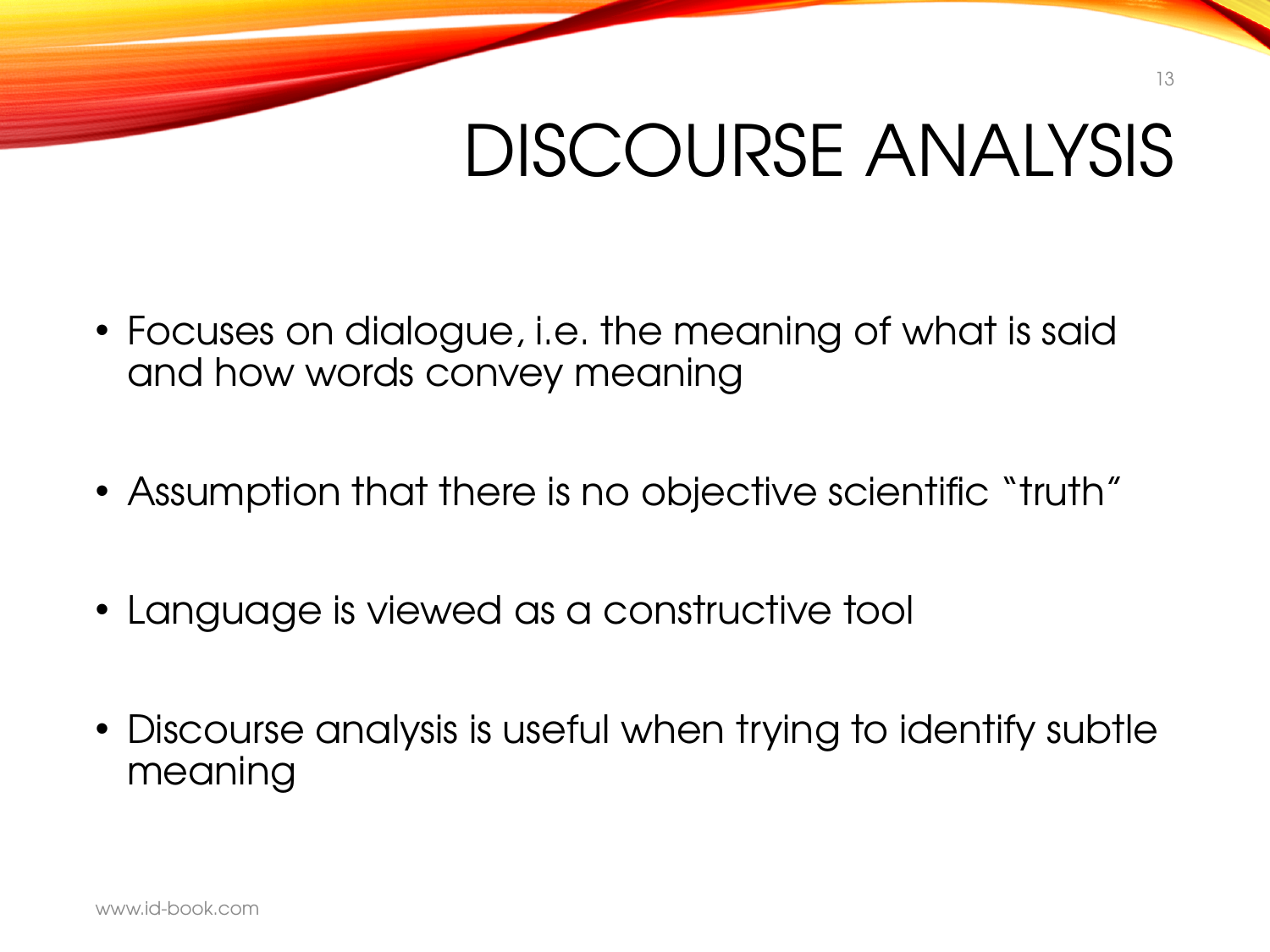

13

# Discourse Analysis

Focuses on dialogue, i.e. the meaning of what is said and how words convey meaning

Assumption that there is no objective scientific “truth”

Language is viewed as a constructive tool

Discourse analysis is useful when trying to identify subtle meaning
www.id-book.com